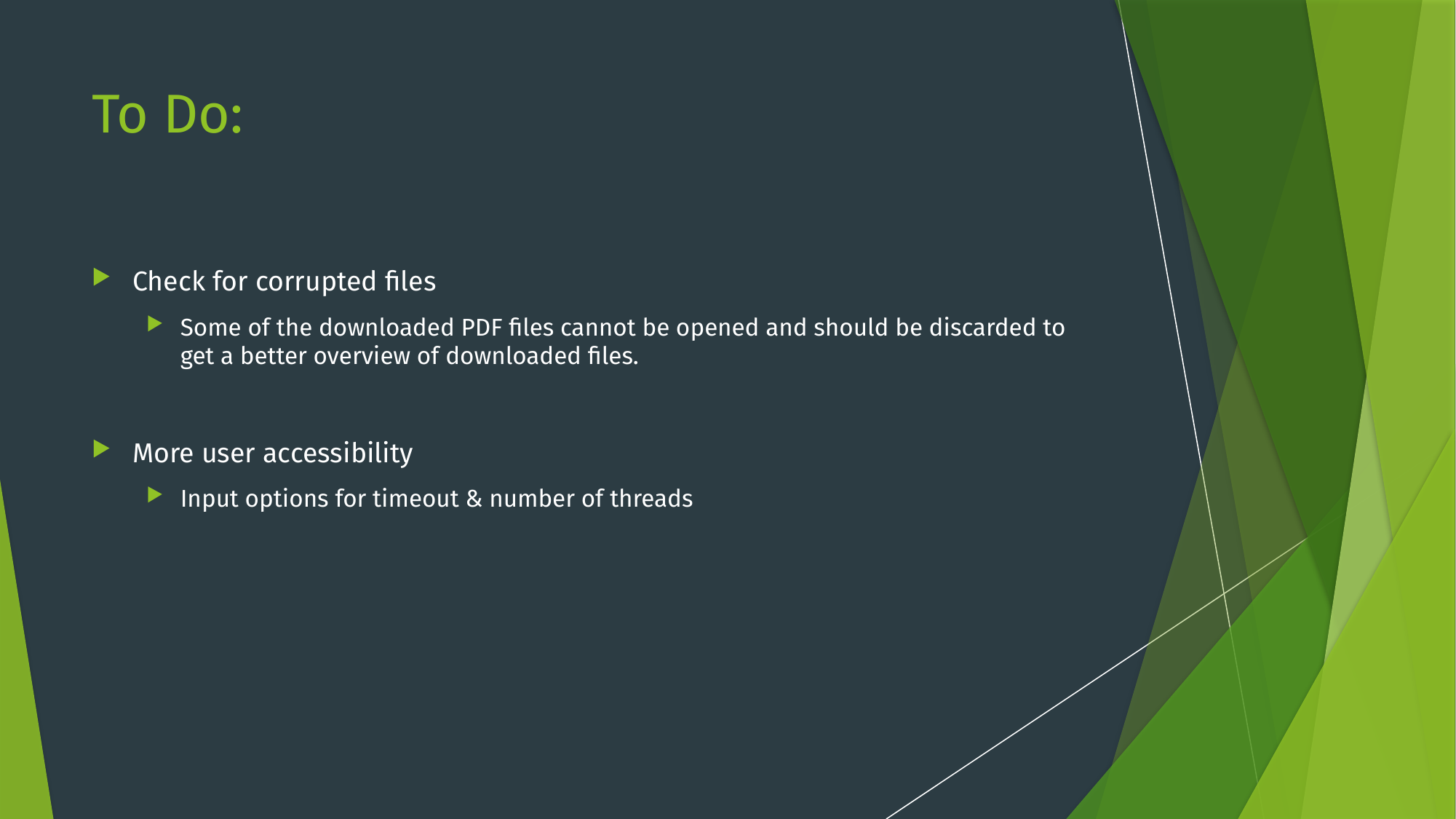

# To Do:
Check for corrupted files
Some of the downloaded PDF files cannot be opened and should be discarded to get a better overview of downloaded files.

More user accessibility
Input options for timeout & number of threads